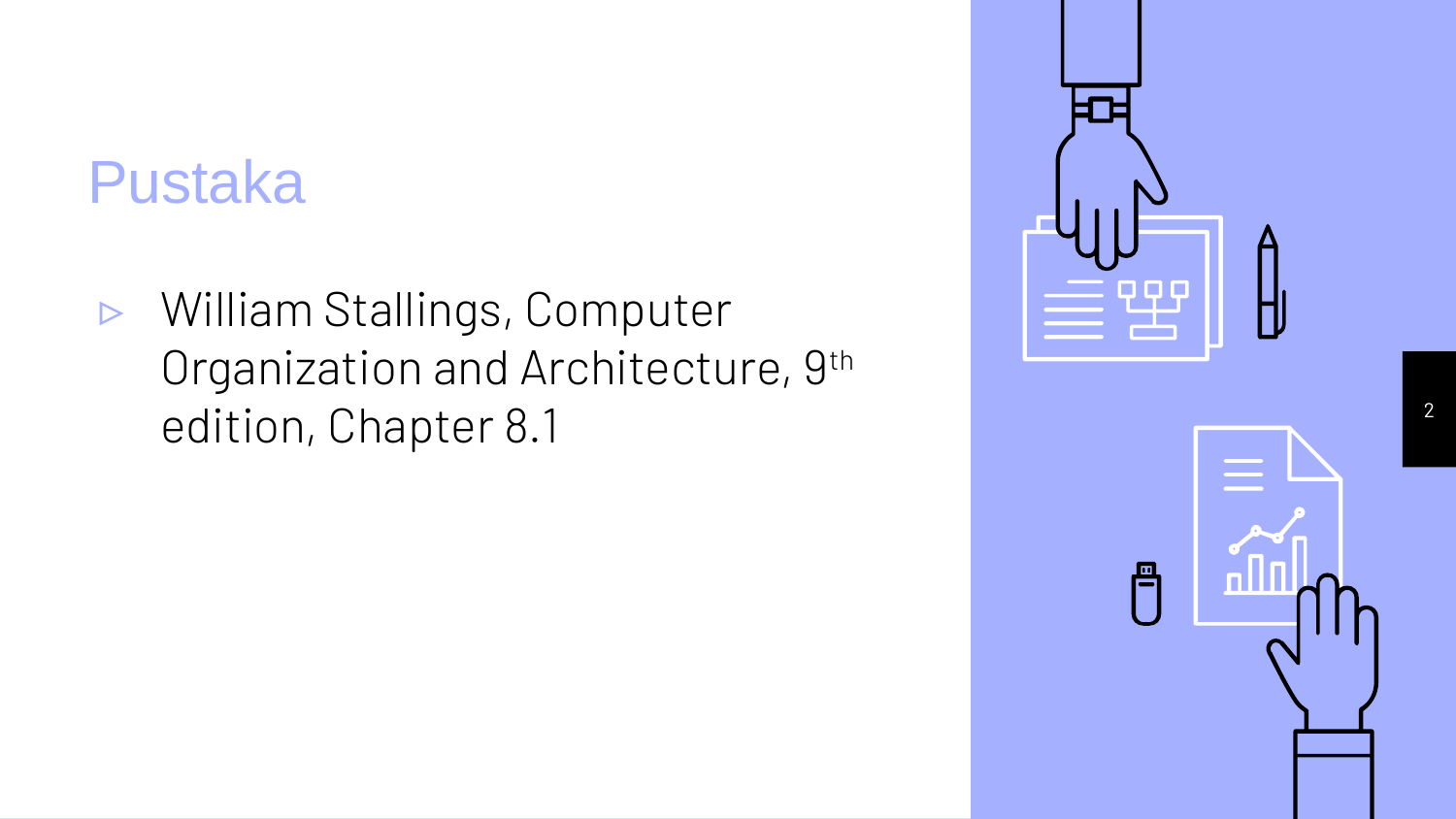

# Pustaka
William Stallings, Computer Organization and Architecture, 9th edition, Chapter 8.1
2